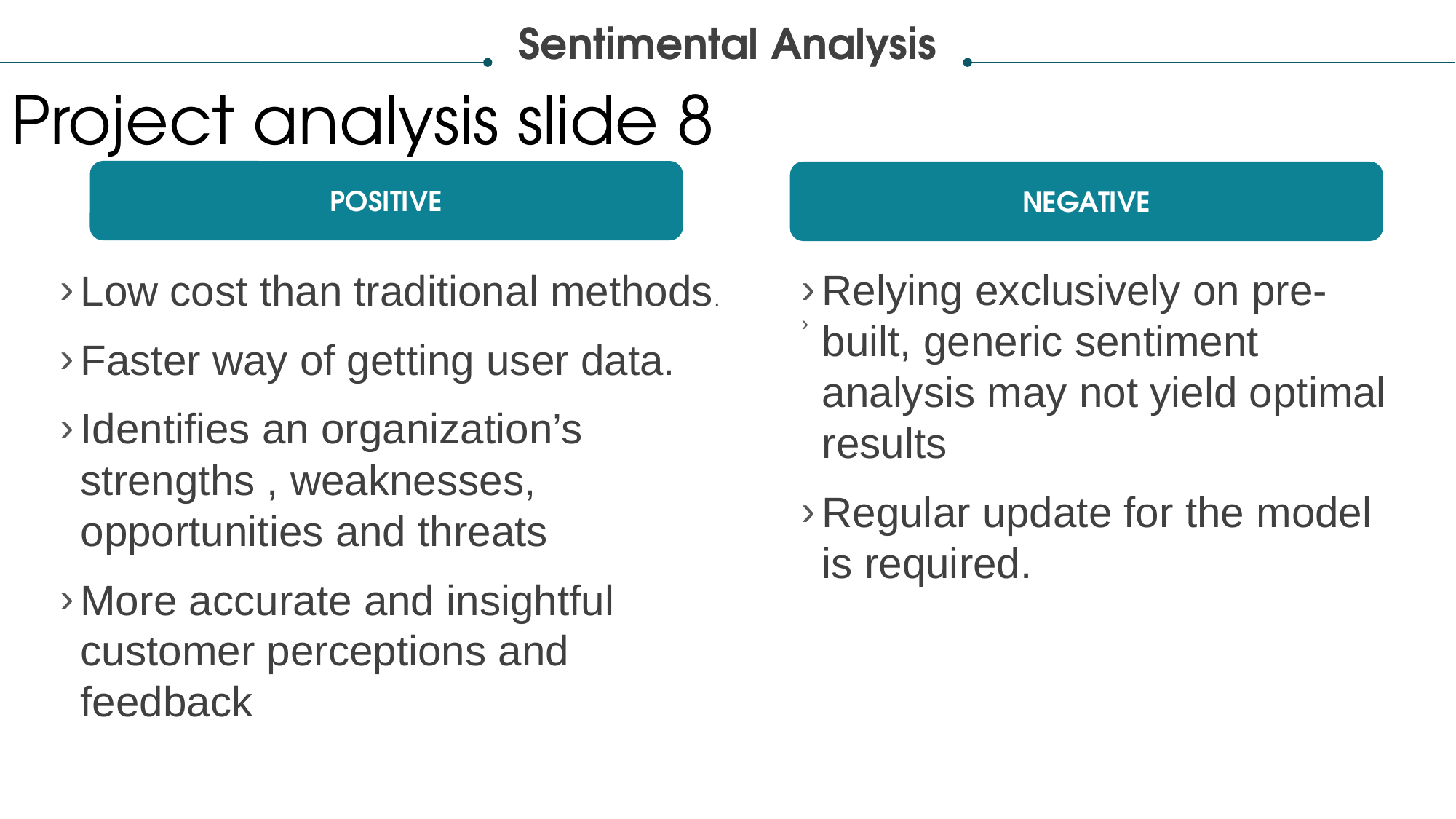

Sentimental Analysis
Project analysis slide 8
POSITIVE
NEGATIVE
Relying exclusively on pre-built, generic sentiment analysis may not yield optimal results
Regular update for the model is required.
Low cost than traditional methods.
Faster way of getting user data.
Identifies an organization’s strengths , weaknesses, opportunities and threats
More accurate and insightful customer perceptions and feedback

.